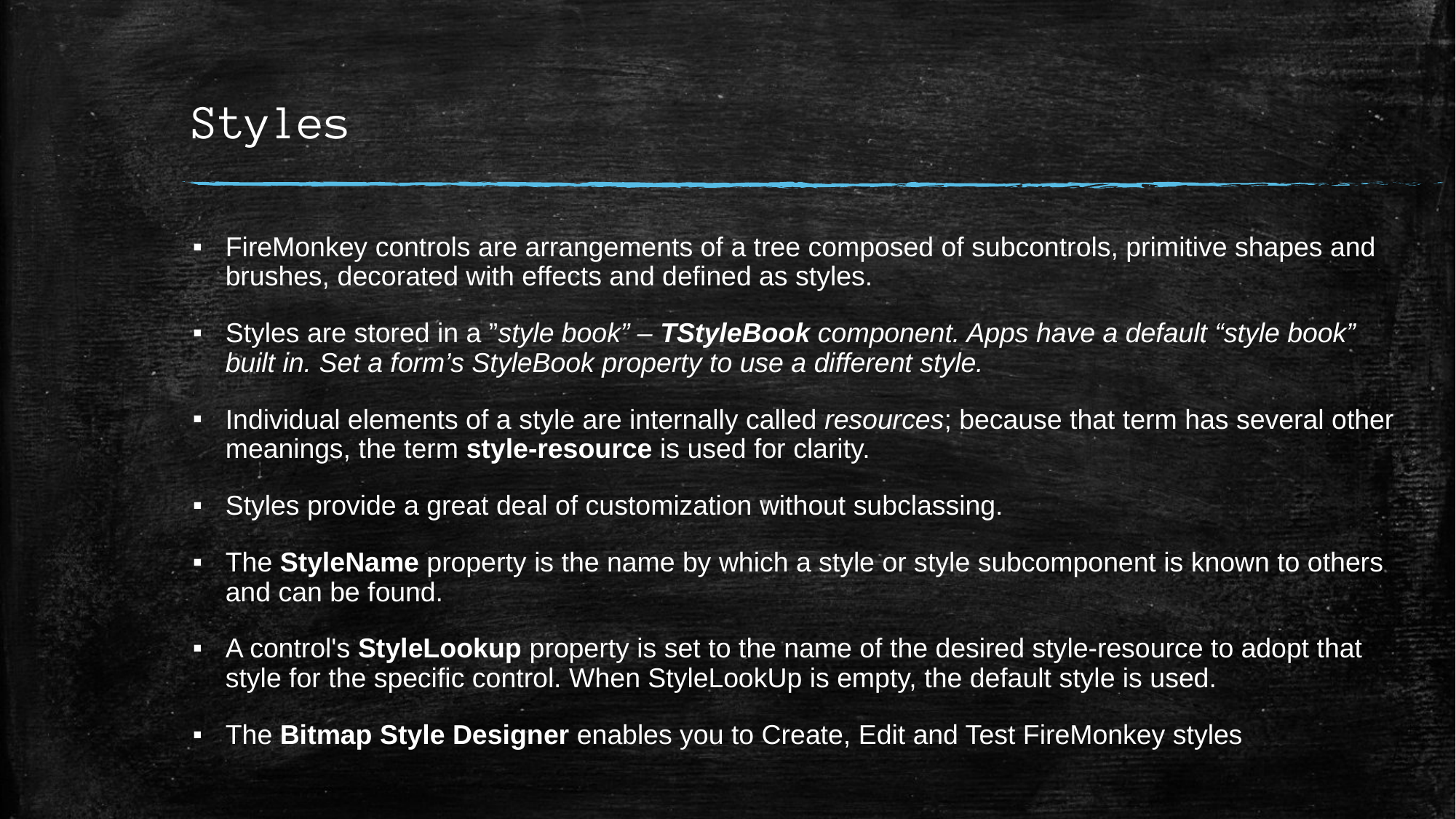

# Styles
FireMonkey controls are arrangements of a tree composed of subcontrols, primitive shapes and brushes, decorated with effects and defined as styles.
Styles are stored in a ”style book” – TStyleBook component. Apps have a default “style book” built in. Set a form’s StyleBook property to use a different style.
Individual elements of a style are internally called resources; because that term has several other meanings, the term style-resource is used for clarity.
Styles provide a great deal of customization without subclassing.
The StyleName property is the name by which a style or style subcomponent is known to others and can be found.
A control's StyleLookup property is set to the name of the desired style-resource to adopt that style for the specific control. When StyleLookUp is empty, the default style is used.
The Bitmap Style Designer enables you to Create, Edit and Test FireMonkey styles